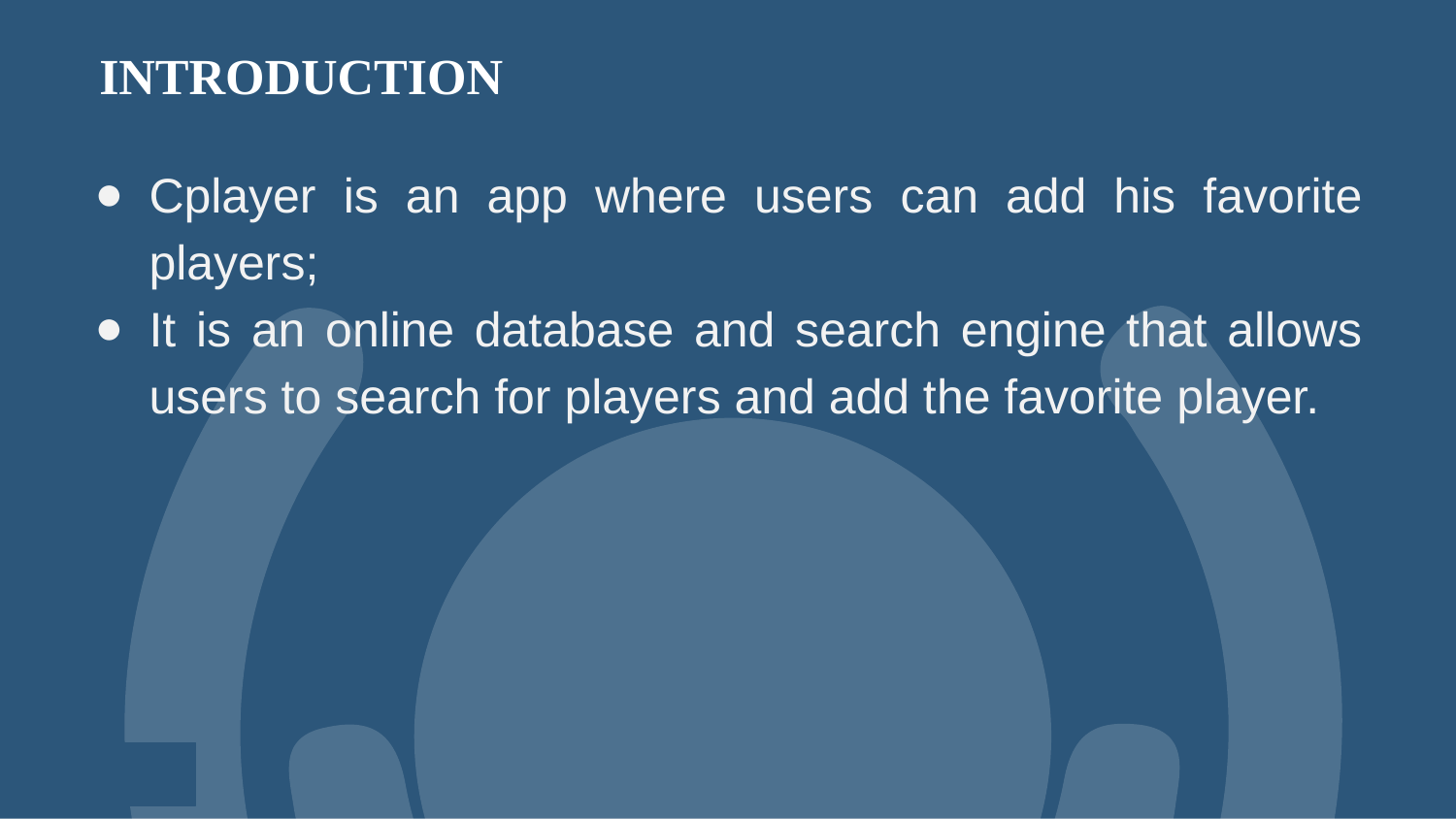

# INTRODUCTION
Cplayer is an app where users can add his favorite players;
It is an online database and search engine that allows users to search for players and add the favorite player.